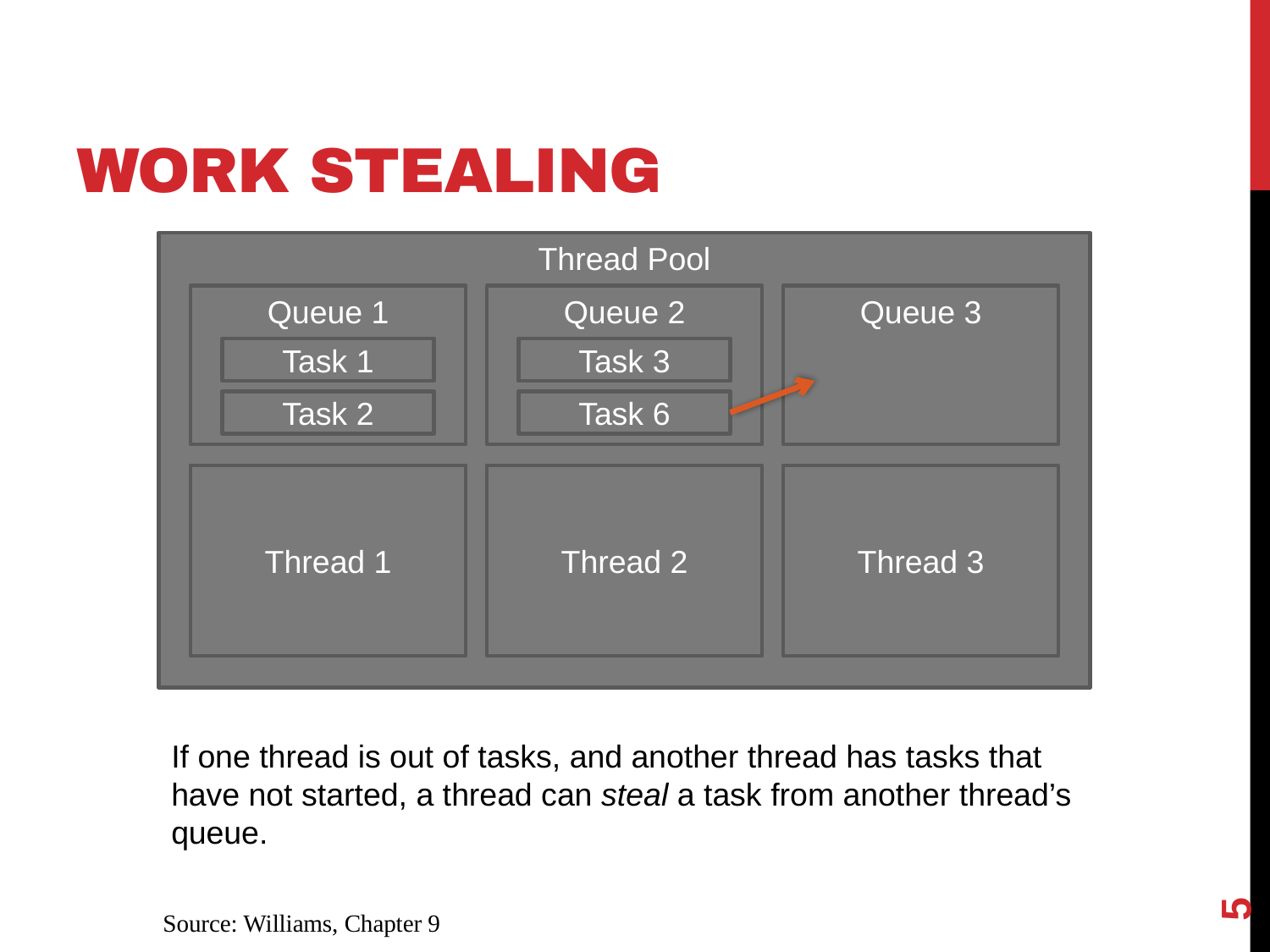

# Work stealing
Thread Pool
Queue 1
Queue 2
Queue 3
Task 1
Task 3
Task 2
Task 6
Thread 1
Thread 2
Thread 3
If one thread is out of tasks, and another thread has tasks that have not started, a thread can steal a task from another thread’s queue.
5
Source: Williams, Chapter 9